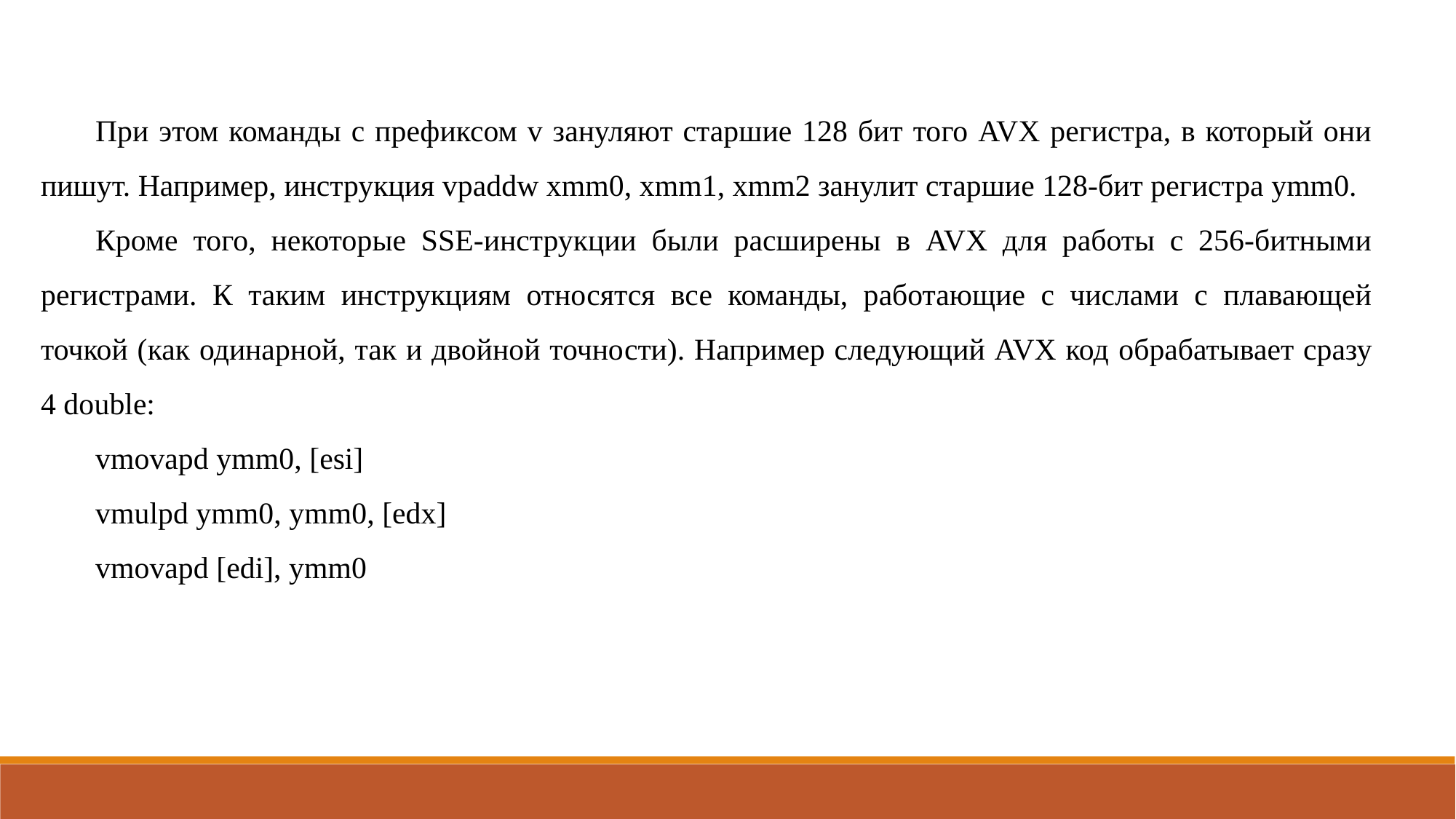

При этом команды с префиксом v зануляют старшие 128 бит того AVX регистра, в который они пишут. Например, инструкция vpaddw xmm0, xmm1, xmm2 занулит старшие 128-бит регистра ymm0.
Кроме того, некоторые SSE-инструкции были расширены в AVX для работы с 256-битными регистрами. К таким инструкциям относятся все команды, работающие с числами с плавающей точкой (как одинарной, так и двойной точности). Например следующий AVX код обрабатывает сразу 4 double:
vmovapd ymm0, [esi]
vmulpd ymm0, ymm0, [edx]
vmovapd [edi], ymm0